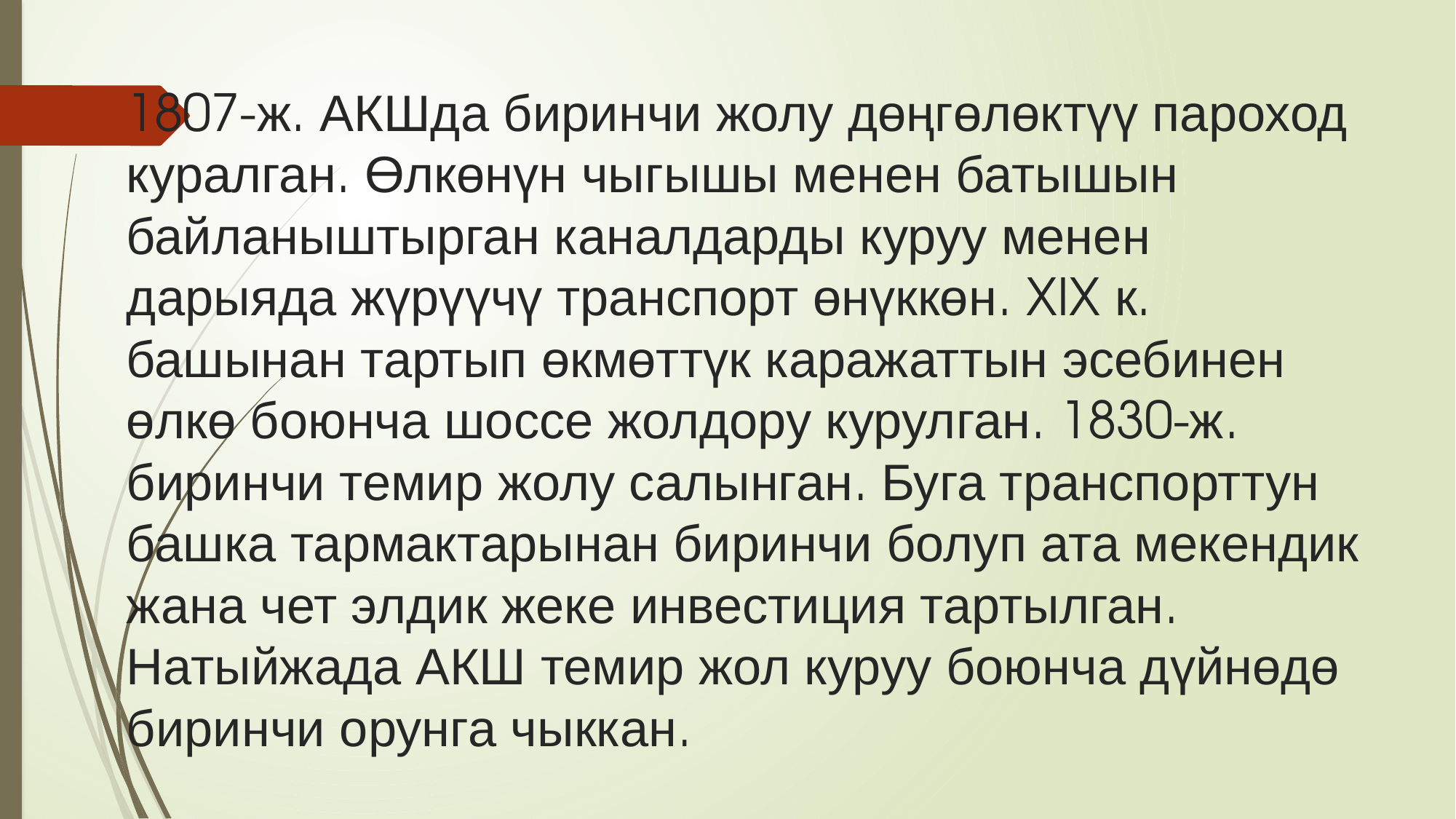

# 1807-ж. АКШда биринчи жолу дөңгөлөктүү пароход куралган. Өлкөнүн чыгышы менен батышын байланыштырган каналдарды куруу менен дарыяда жүрүүчү транспорт өнүккөн. XIX к. башынан тартып өкмөттүк каражаттын эсебинен өлкө боюнча шоссе жолдору курулган. 1830-ж. биринчи темир жолу салынган. Буга транспорттун башка тармактарынан биринчи болуп ата мекендик жана чет элдик жеке инвестиция тартылган. Натыйжада АКШ темир жол куруу боюнча дүйнөдө биринчи орунга чыккан.